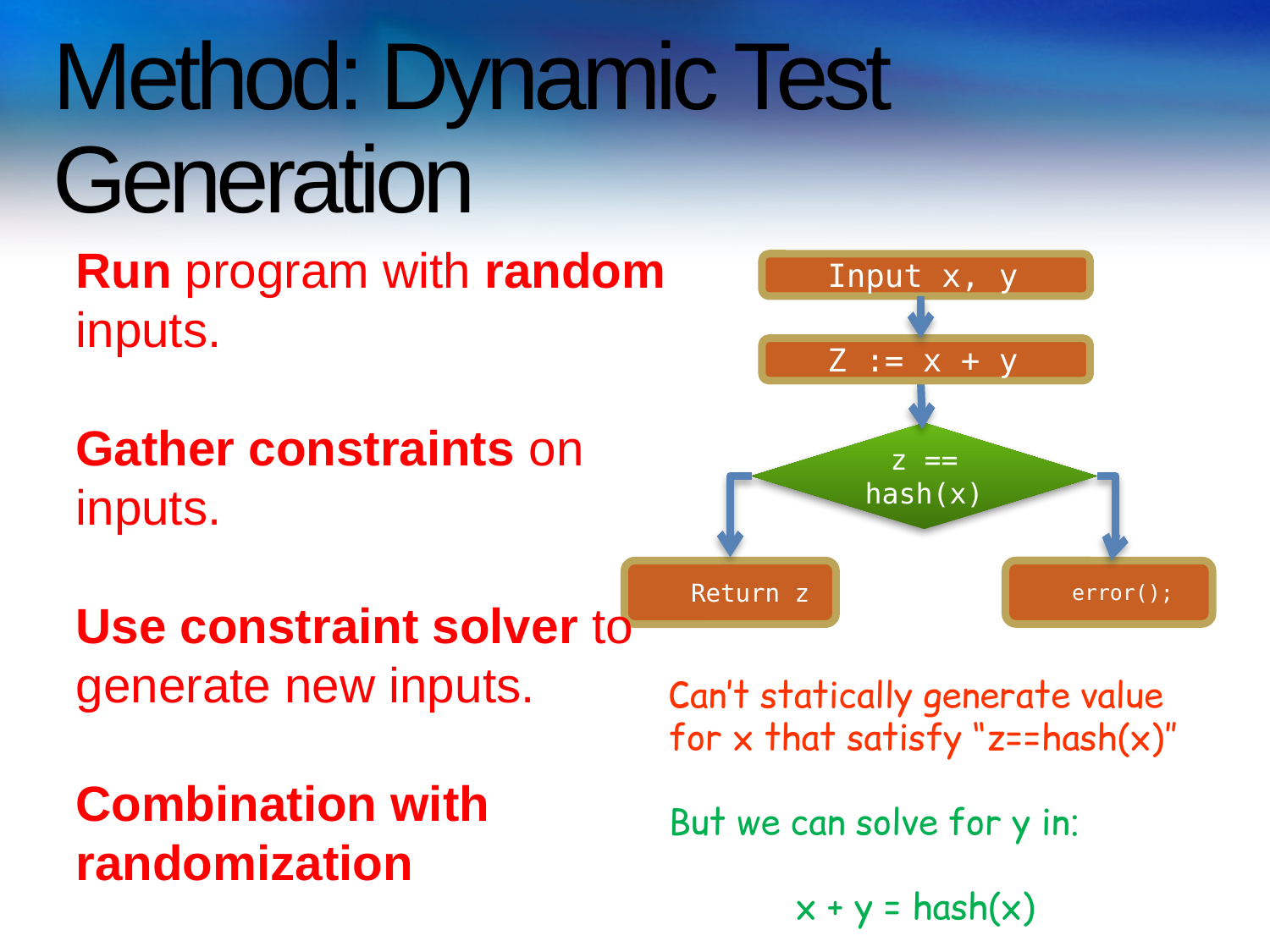

# Method: Dynamic Test Generation
Run program with random inputs.

Gather constraints on inputs.

Use constraint solver to
generate new inputs.

Combination with randomization: DART Godefroid-Klarlund-Sen-05,…
Input x, y
Z := x + y
z == hash(x)
Return z
error();
Can’t statically generate value for x that satisfy “z==hash(x)”

But we can solve for y in:
	x + y = hash(x)